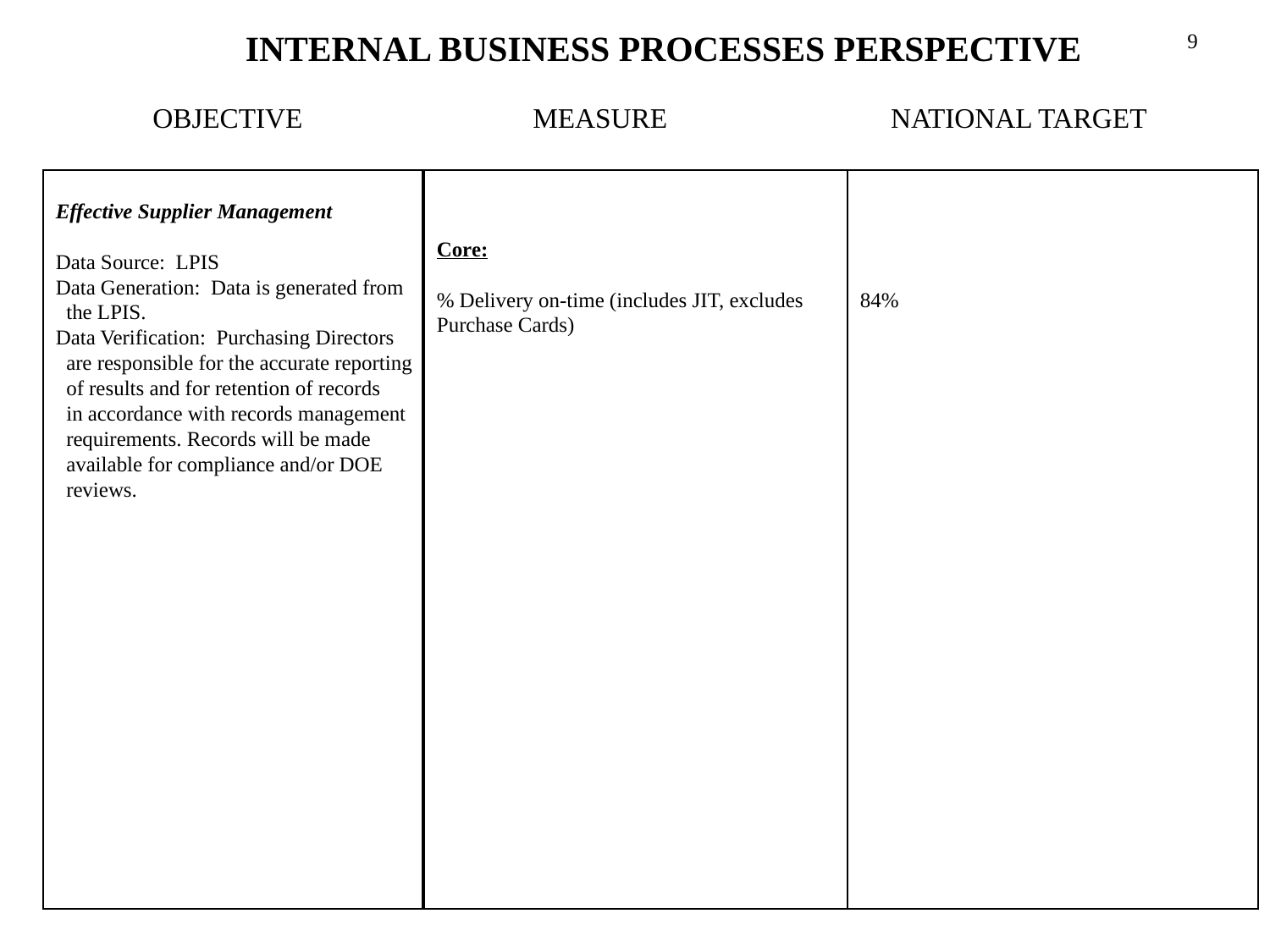

INTERNAL BUSINESS PROCESSES PERSPECTIVE
9
          OBJECTIVE                                 MEASURE                                NATIONAL TARGET

Effective Supplier Management

Data Source:  LPIS
Data Generation:  Data is generated from
  the LPIS.
Data Verification:  Purchasing Directors
  are responsible for the accurate reporting
  of results and for retention of records
  in accordance with records management
  requirements. Records will be made
  available for compliance and/or DOE
  reviews.

Core:

% Delivery on-time (includes JIT, excludes
Purchase Cards)

84%